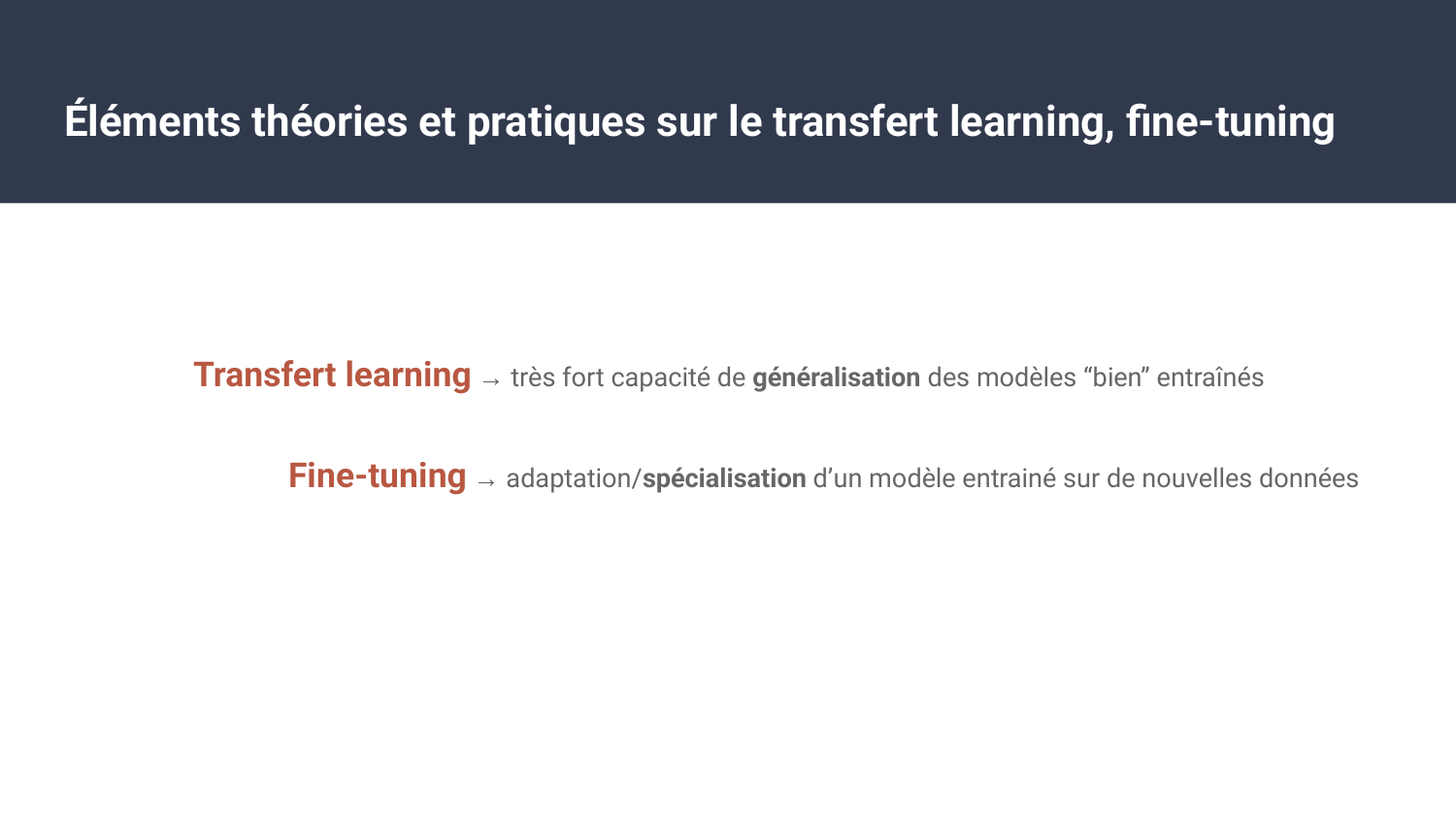

# Éléments théories et pratiques sur le transfert learning, fine-tuning
Transfert learning → très fort capacité de généralisation des modèles “bien” entraînés
Fine-tuning → adaptation/spécialisation d’un modèle entrainé sur de nouvelles données